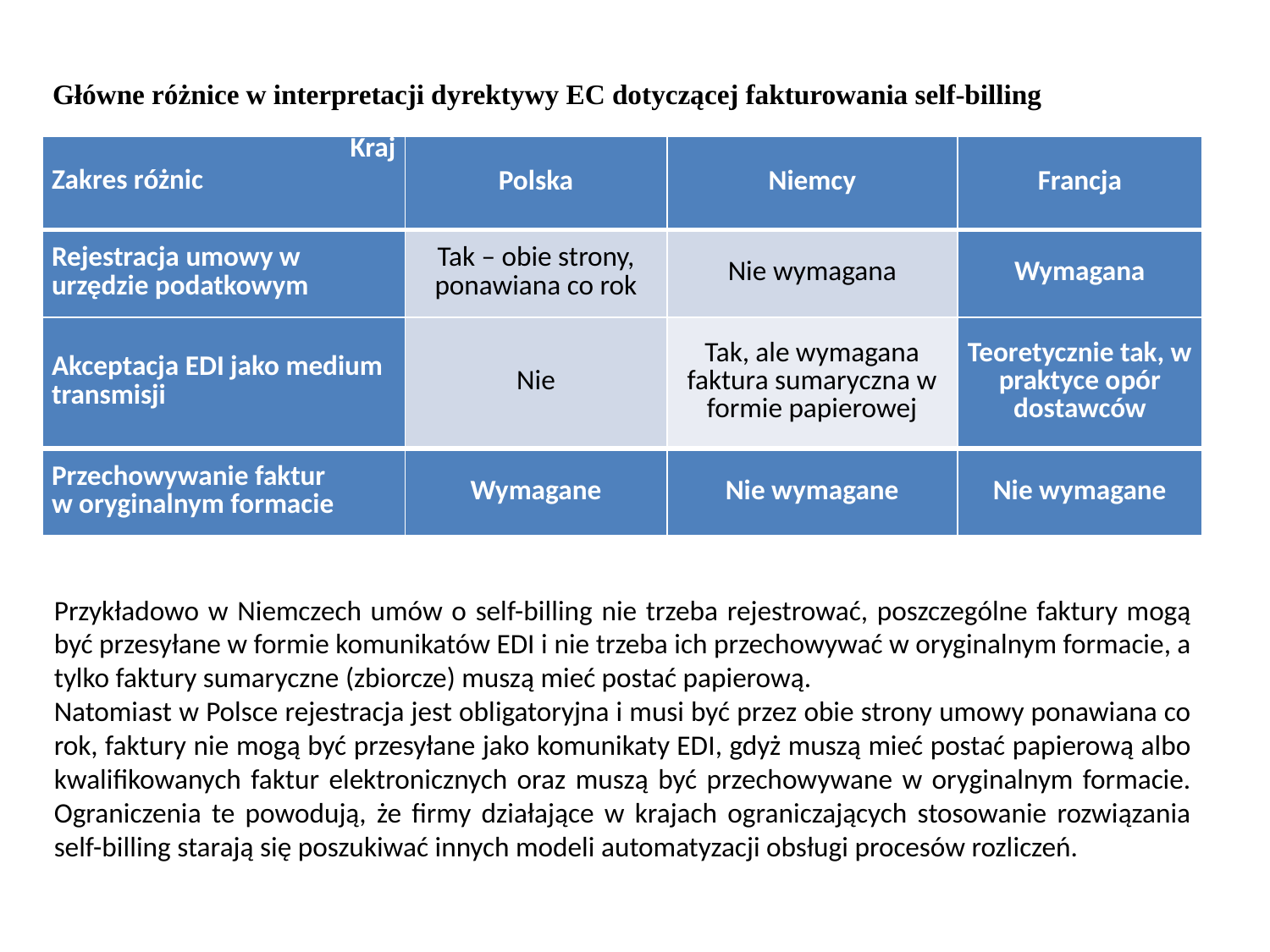

Główne różnice w interpretacji dyrektywy EC dotyczącej fakturowania self-billing
| Kraj Zakres różnic | Polska | Niemcy | Francja |
| --- | --- | --- | --- |
| Rejestracja umowy w urzędzie podatkowym | Tak – obie strony, ponawiana co rok | Nie wymagana | Wymagana |
| Akceptacja EDI jako medium transmisji | Nie | Tak, ale wymagana faktura sumaryczna w formie papierowej | Teoretycznie tak, w praktyce opór dostawców |
| Przechowywanie faktur w oryginalnym formacie | Wymagane | Nie wymagane | Nie wymagane |
Przykładowo w Niemczech umów o self-billing nie trzeba rejestrować, poszczególne faktury mogą być przesyłane w formie komunikatów EDI i nie trzeba ich przechowywać w oryginalnym formacie, a tylko faktury sumaryczne (zbiorcze) muszą mieć postać papierową.
Natomiast w Polsce rejestracja jest obligatoryjna i musi być przez obie strony umowy ponawiana co rok, faktury nie mogą być przesyłane jako komunikaty EDI, gdyż muszą mieć postać papierową albo kwalifikowanych faktur elektronicznych oraz muszą być przechowywane w oryginalnym formacie. Ograniczenia te powodują, że firmy działające w krajach ograniczających stosowanie rozwiązania self-billing starają się poszukiwać innych modeli automatyzacji obsługi procesów rozliczeń.